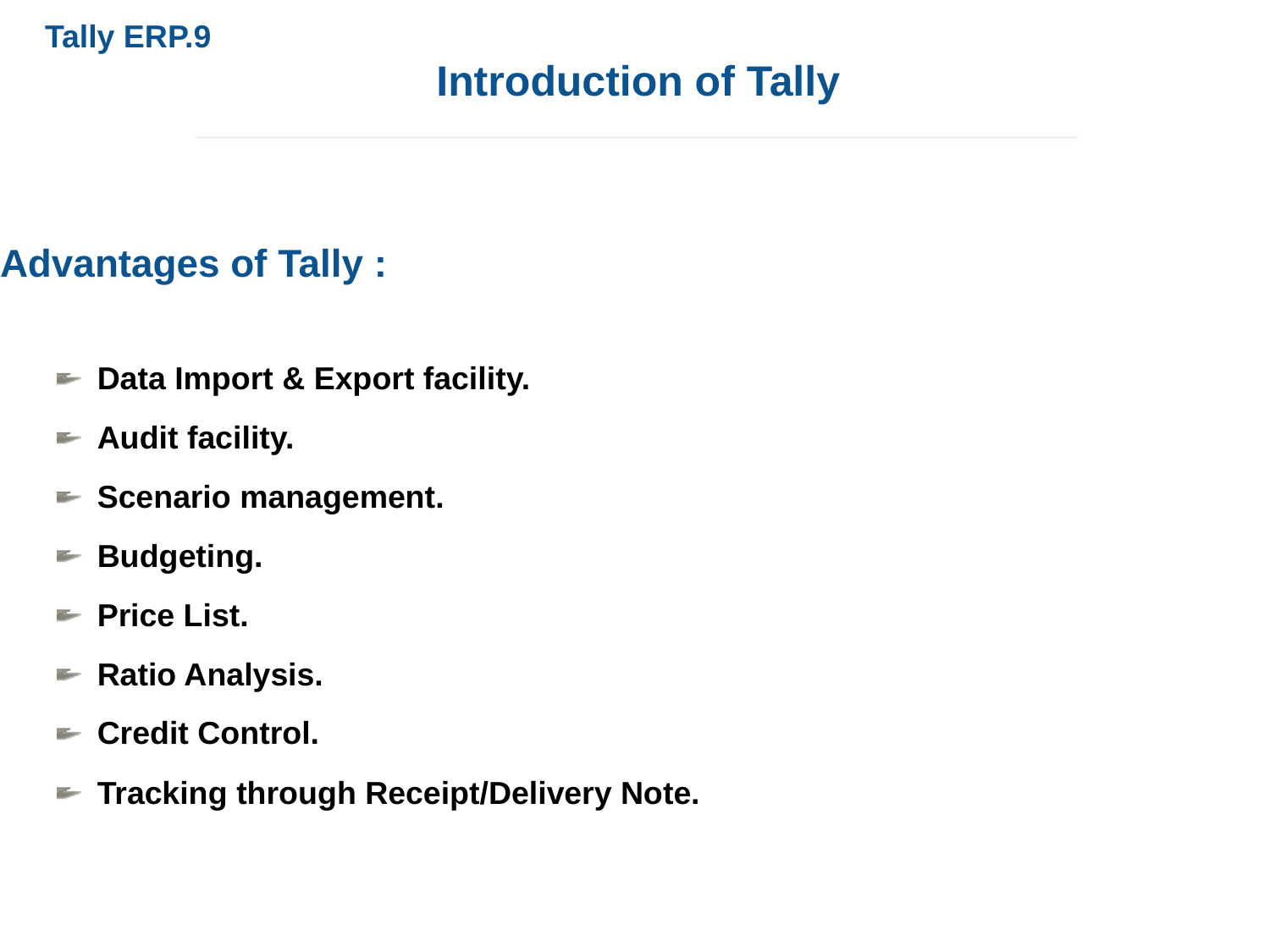

Tally ERP.9
Introduction of Tally
Advantages of Tally :
Data Import & Export facility.
Audit facility.
Scenario management.
Budgeting.
Price List.
Ratio Analysis.
Credit Control.
Tracking through Receipt/Delivery Note.